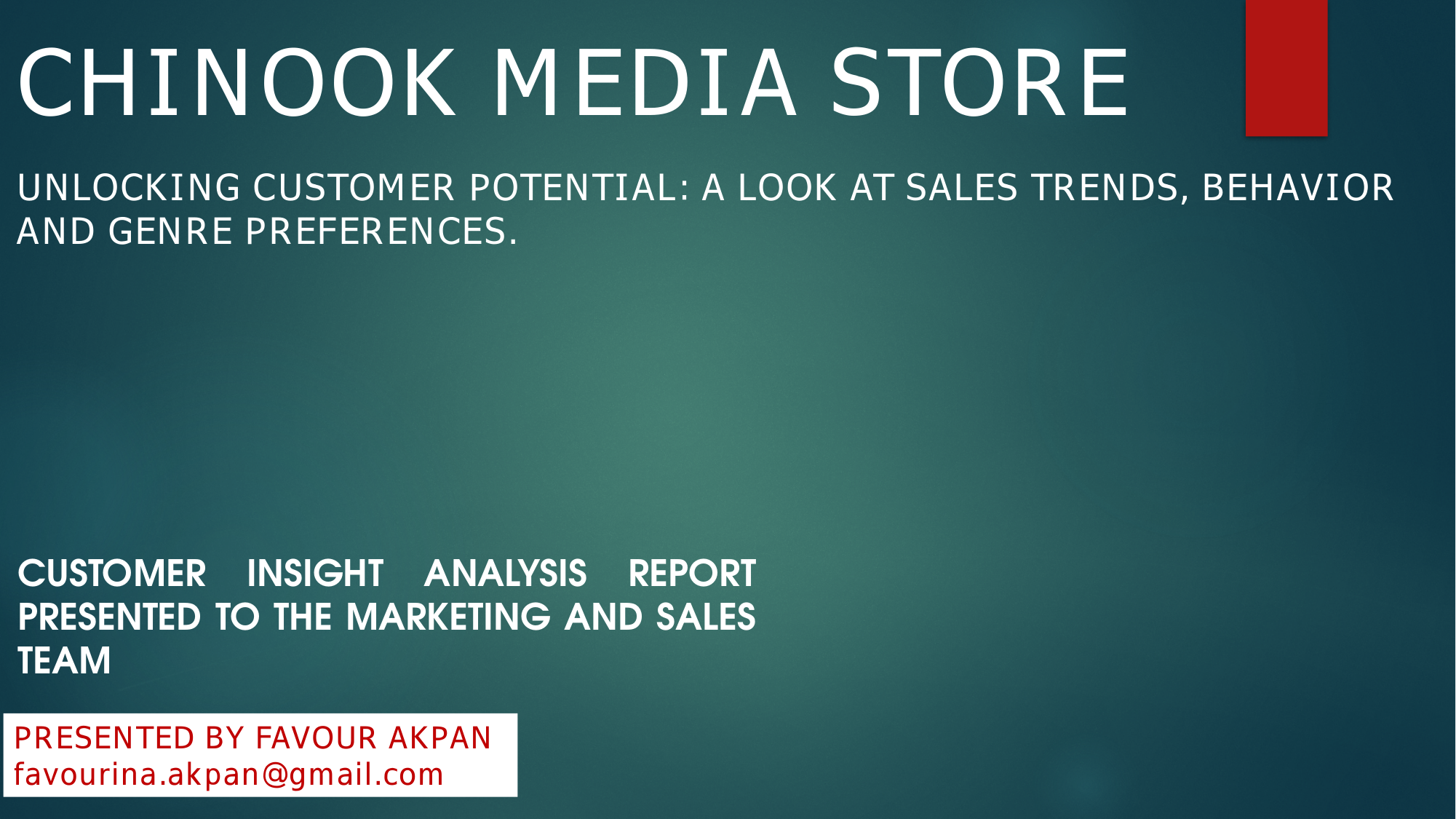

# CHINOOK MEDIA STORE
Unlocking Customer Potential: A Look at Sales Trends, Behavior and Genre Preferences.
CUSTOMER INSIGHT ANALYSIS REPORT PRESENTED TO THE MARKETING AND SALES TEAM
PRESENTED BY FAVOUR AKPAN favourina.akpan@gmail.com